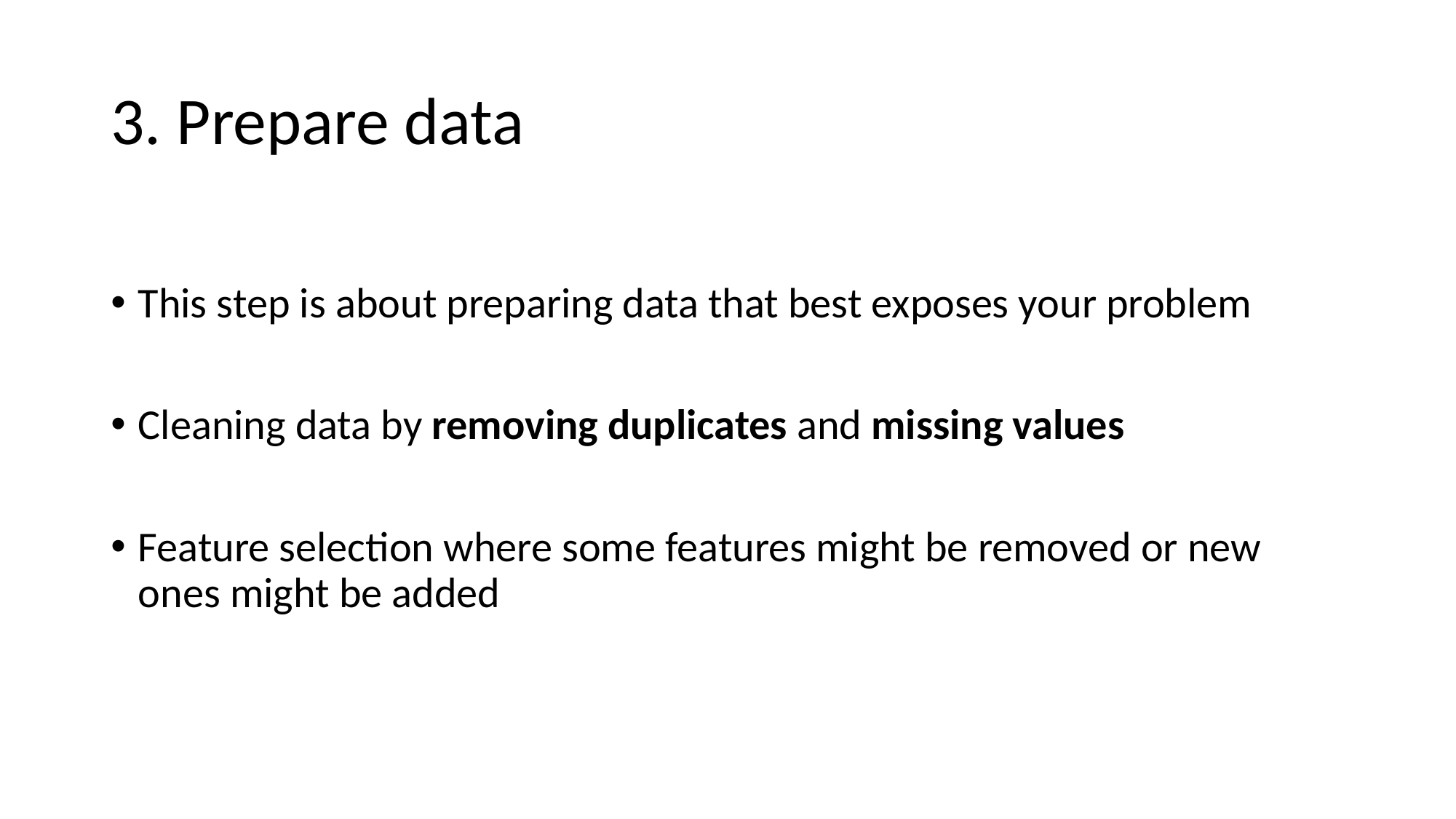

# 3. Prepare data
This step is about preparing data that best exposes your problem

Cleaning data by removing duplicates and missing values

Feature selection where some features might be removed or new ones might be added